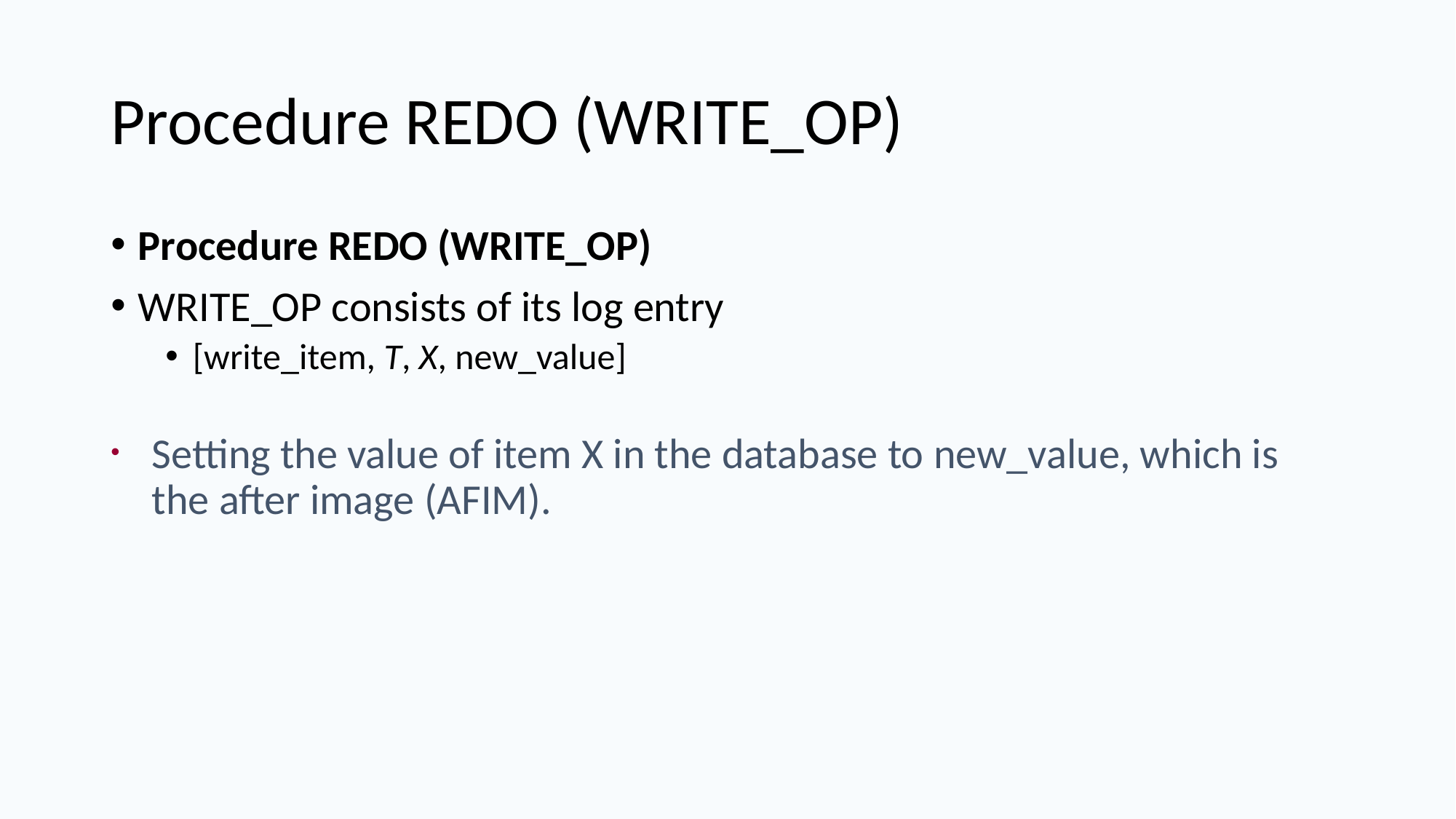

# Procedure REDO (WRITE_OP)
Procedure REDO (WRITE_OP)
WRITE_OP consists of its log entry
[write_item, T, X, new_value]

Setting the value of item X in the database to new_value, which is the after image (AFIM).